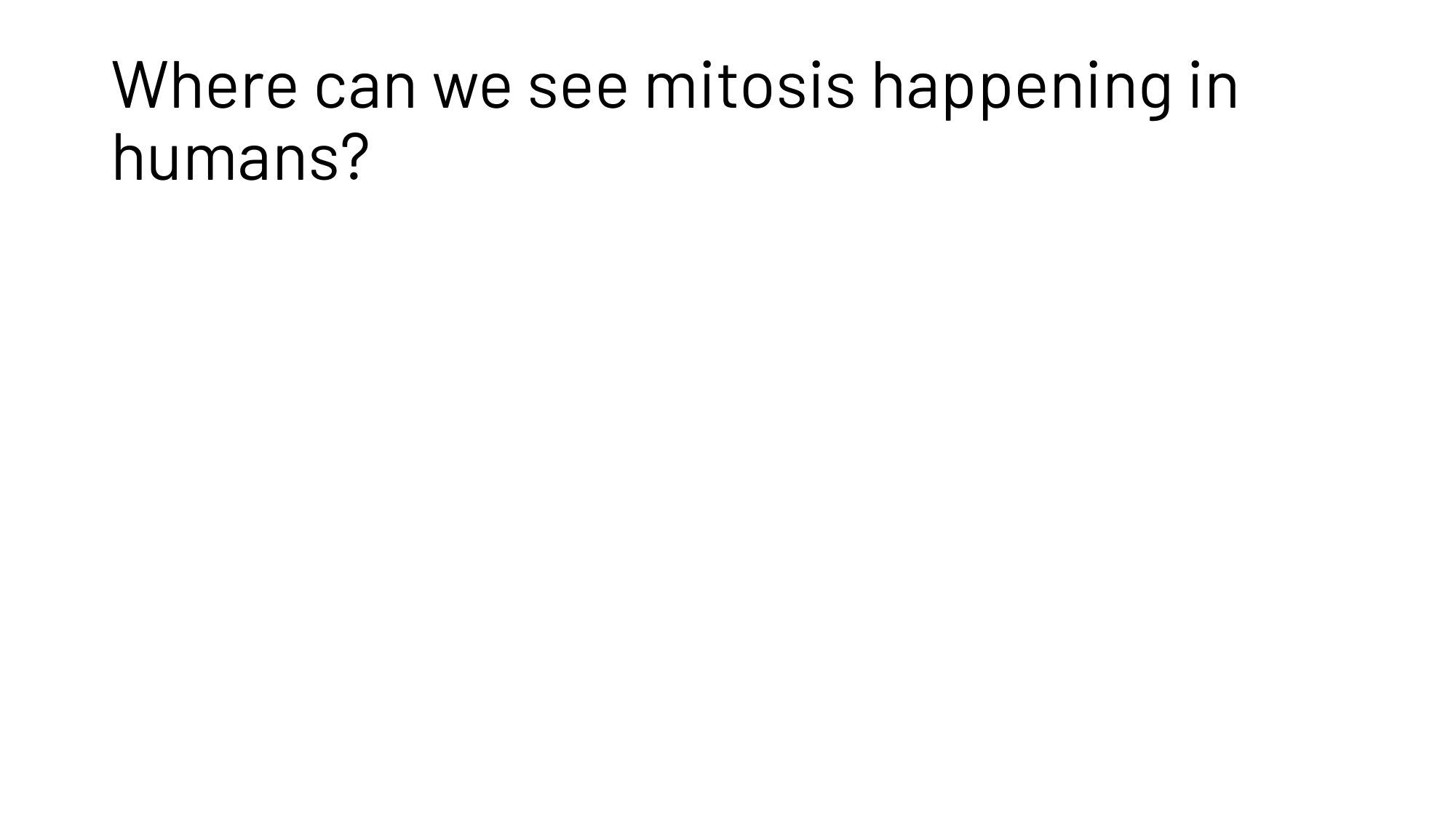

# Where can we see mitosis happening in humans?